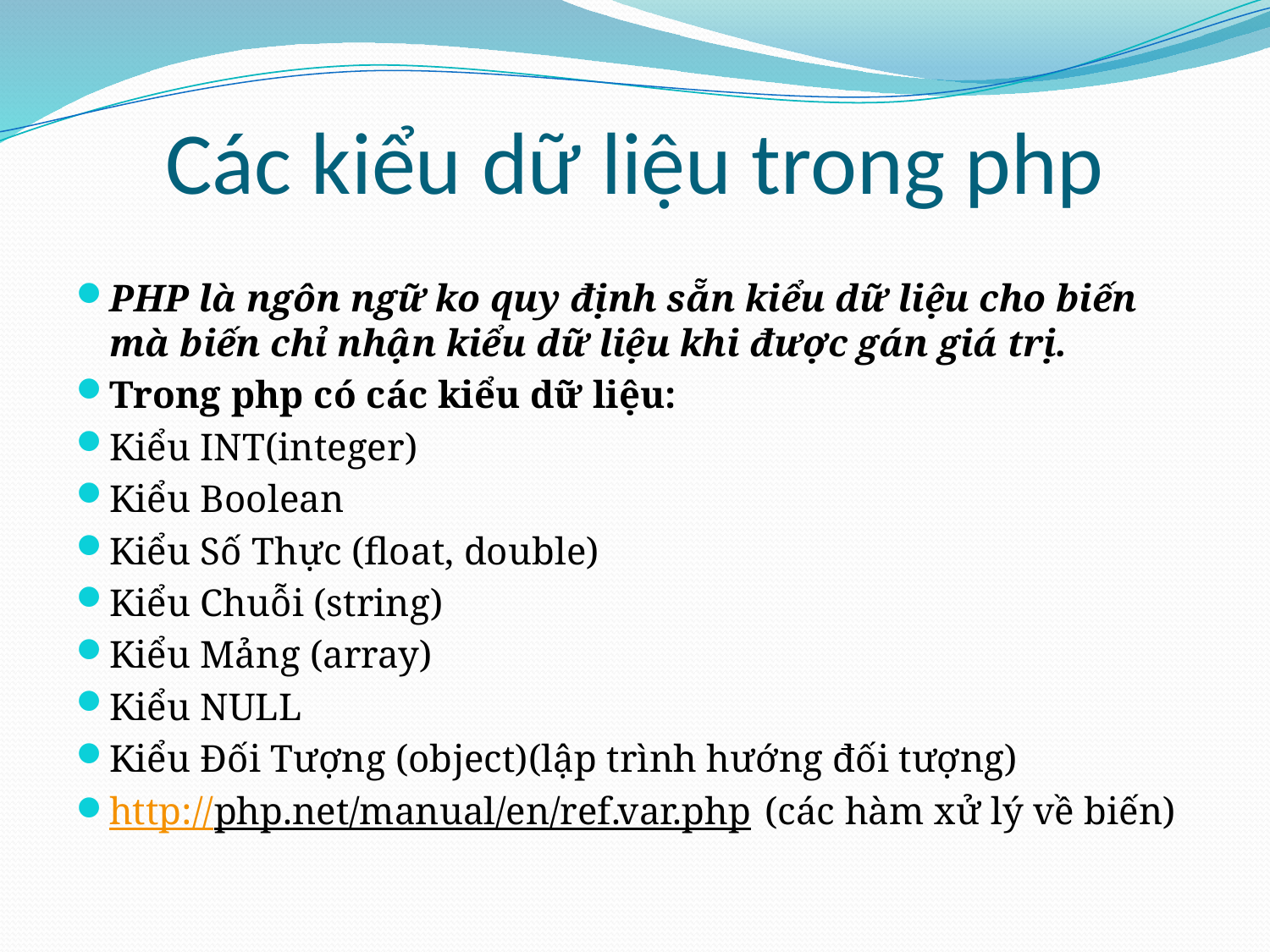

# Các kiểu dữ liệu trong php
PHP là ngôn ngữ ko quy định sẵn kiểu dữ liệu cho biến mà biến chỉ nhận kiểu dữ liệu khi được gán giá trị.
Trong php có các kiểu dữ liệu:
Kiểu INT(integer)
Kiểu Boolean
Kiểu Số Thực (float, double)
Kiểu Chuỗi (string)
Kiểu Mảng (array)
Kiểu NULL
Kiểu Đối Tượng (object)(lập trình hướng đối tượng)
http://php.net/manual/en/ref.var.php (các hàm xử lý về biến)